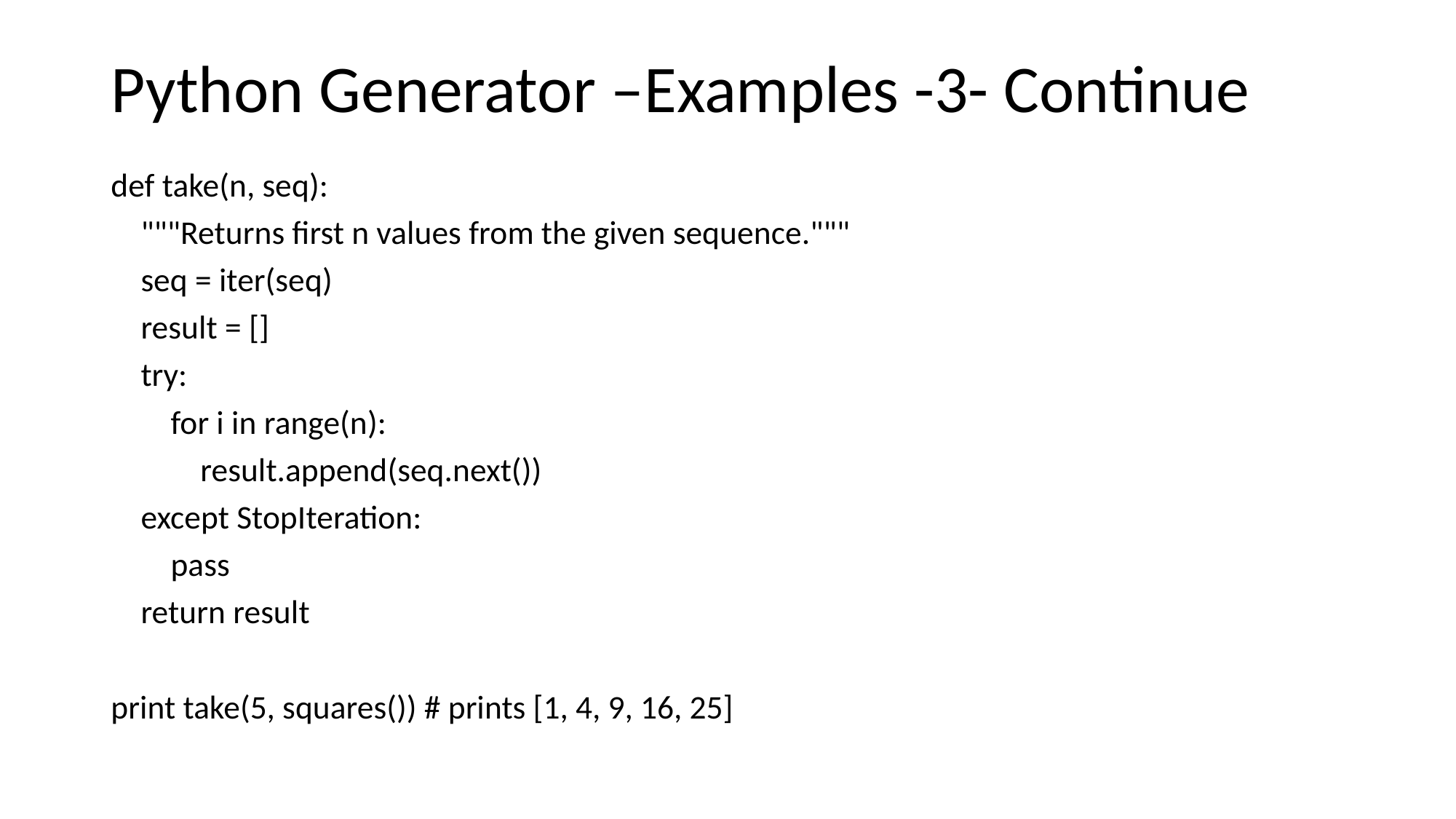

# Python Generator –Examples -3- Continue
def take(n, seq):
    """Returns first n values from the given sequence."""
    seq = iter(seq)
    result = []
    try:
        for i in range(n):
            result.append(seq.next())
    except StopIteration:
        pass
    return result

print take(5, squares()) # prints [1, 4, 9, 16, 25]